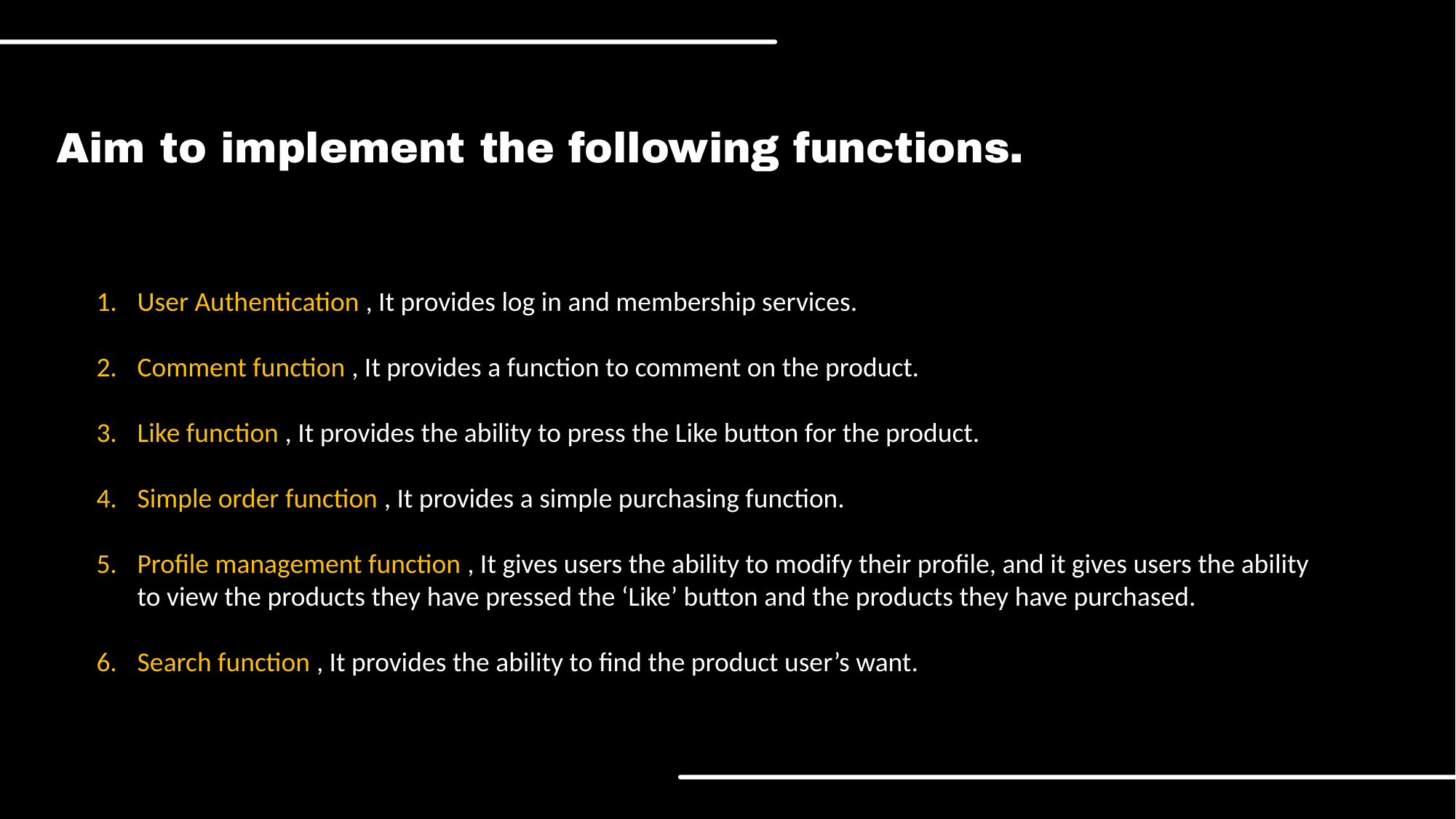

Aim to implement the following functions.
User Authentication , It provides log in and membership services.

Comment function , It provides a function to comment on the product.

Like function , It provides the ability to press the Like button for the product.

Simple order function , It provides a simple purchasing function.

Profile management function , It gives users the ability to modify their profile, and it gives users the ability to view the products they have pressed the ‘Like’ button and the products they have purchased.

Search function , It provides the ability to find the product user’s want.